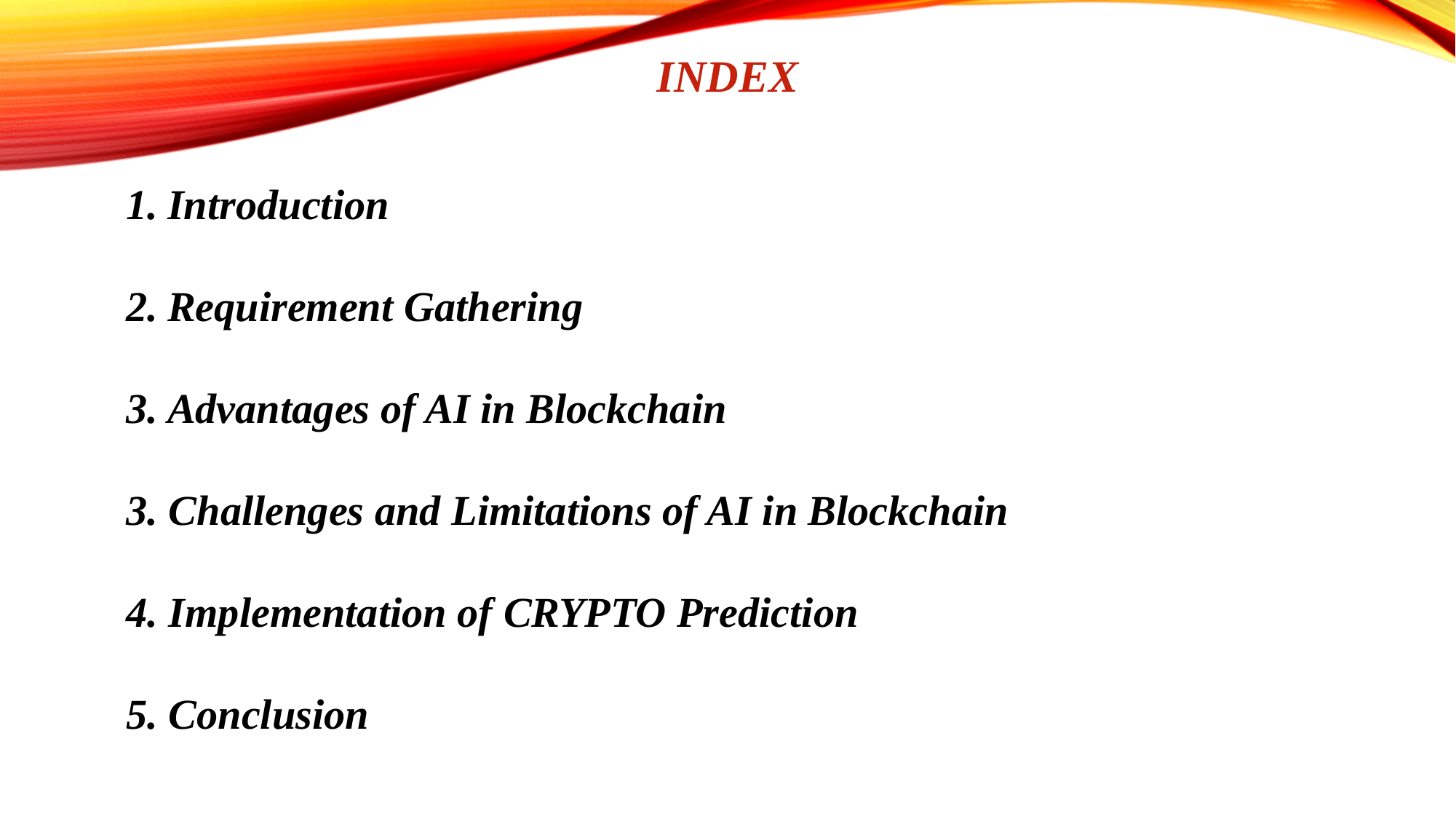

# INDEX
Introduction

Requirement Gathering

Advantages of AI in Blockchain

3. Challenges and Limitations of AI in Blockchain

4. Implementation of CRYPTO Prediction

5. Conclusion